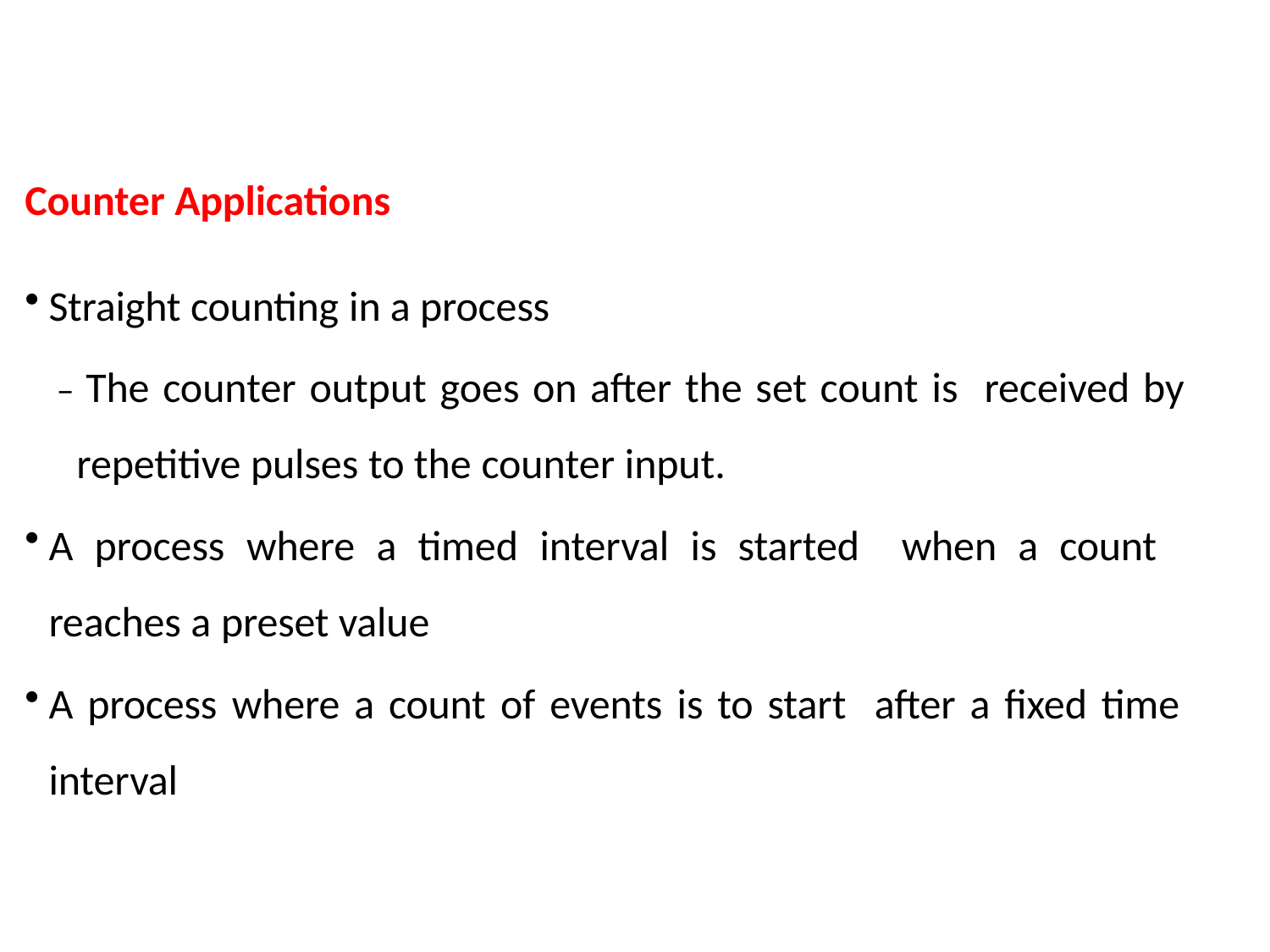

Counter Applications
Straight counting in a process
– The counter output goes on after the set count is  received by repetitive pulses to the counter input.
A process where a timed interval is started  when a count reaches a preset value
A process where a count of events is to start  after a fixed time interval